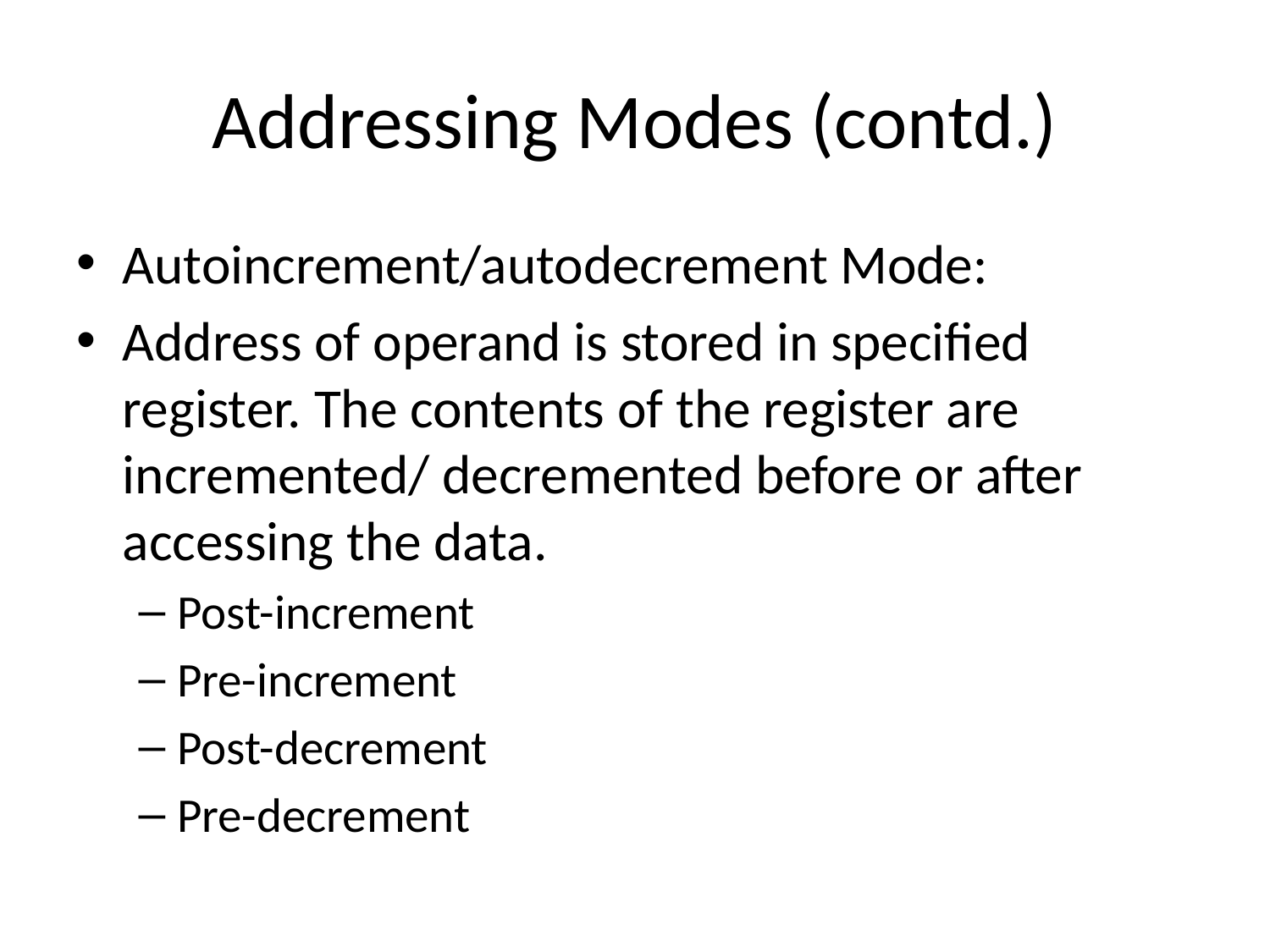

# Addressing Modes (contd.)
Autoincrement/autodecrement Mode:
Address of operand is stored in specified register. The contents of the register are incremented/ decremented before or after accessing the data.
Post-increment
Pre-increment
Post-decrement
Pre-decrement